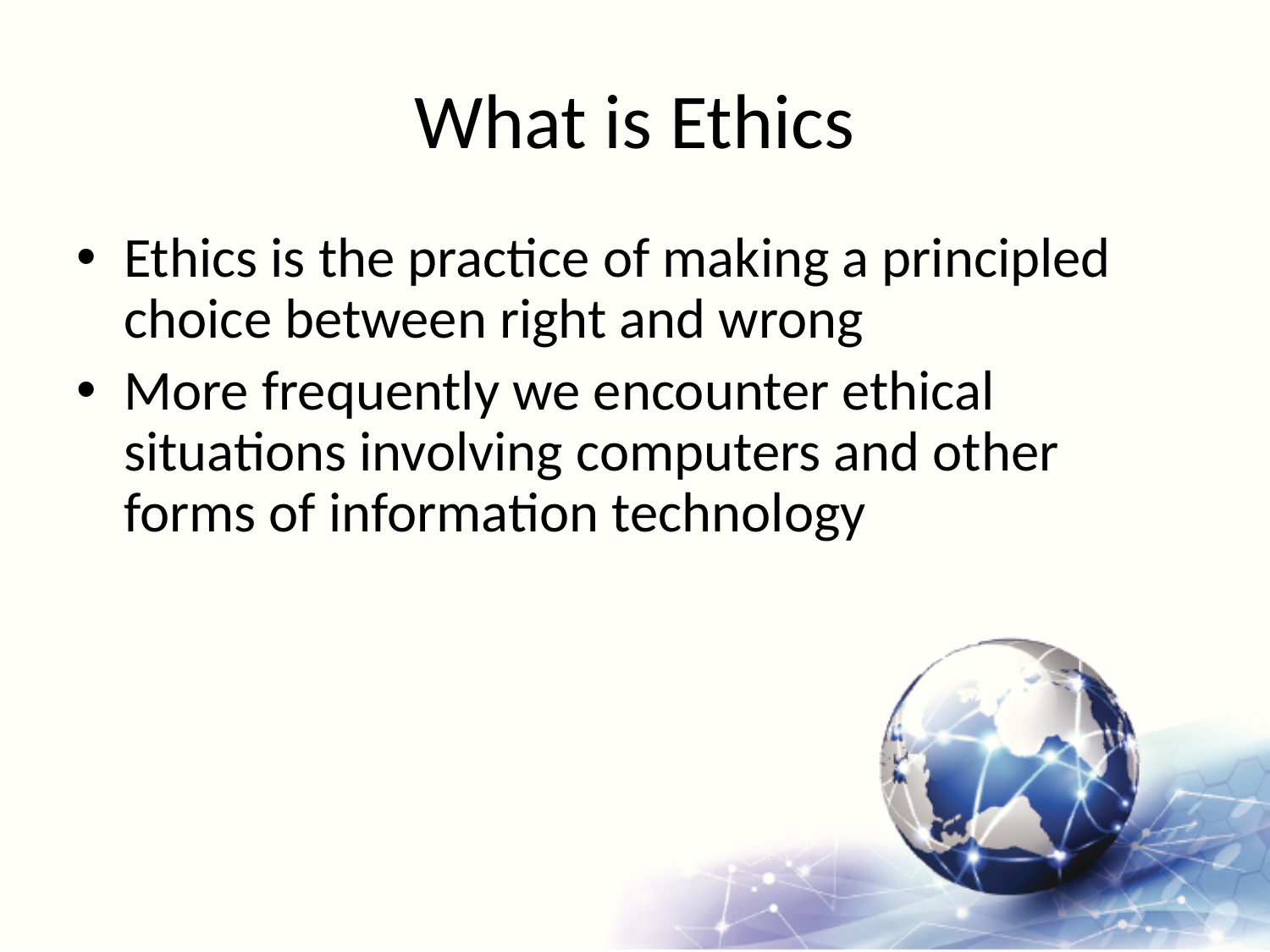

# What is Ethics
Ethics is the practice of making a principled choice between right and wrong
More frequently we encounter ethical situations involving computers and other forms of information technology